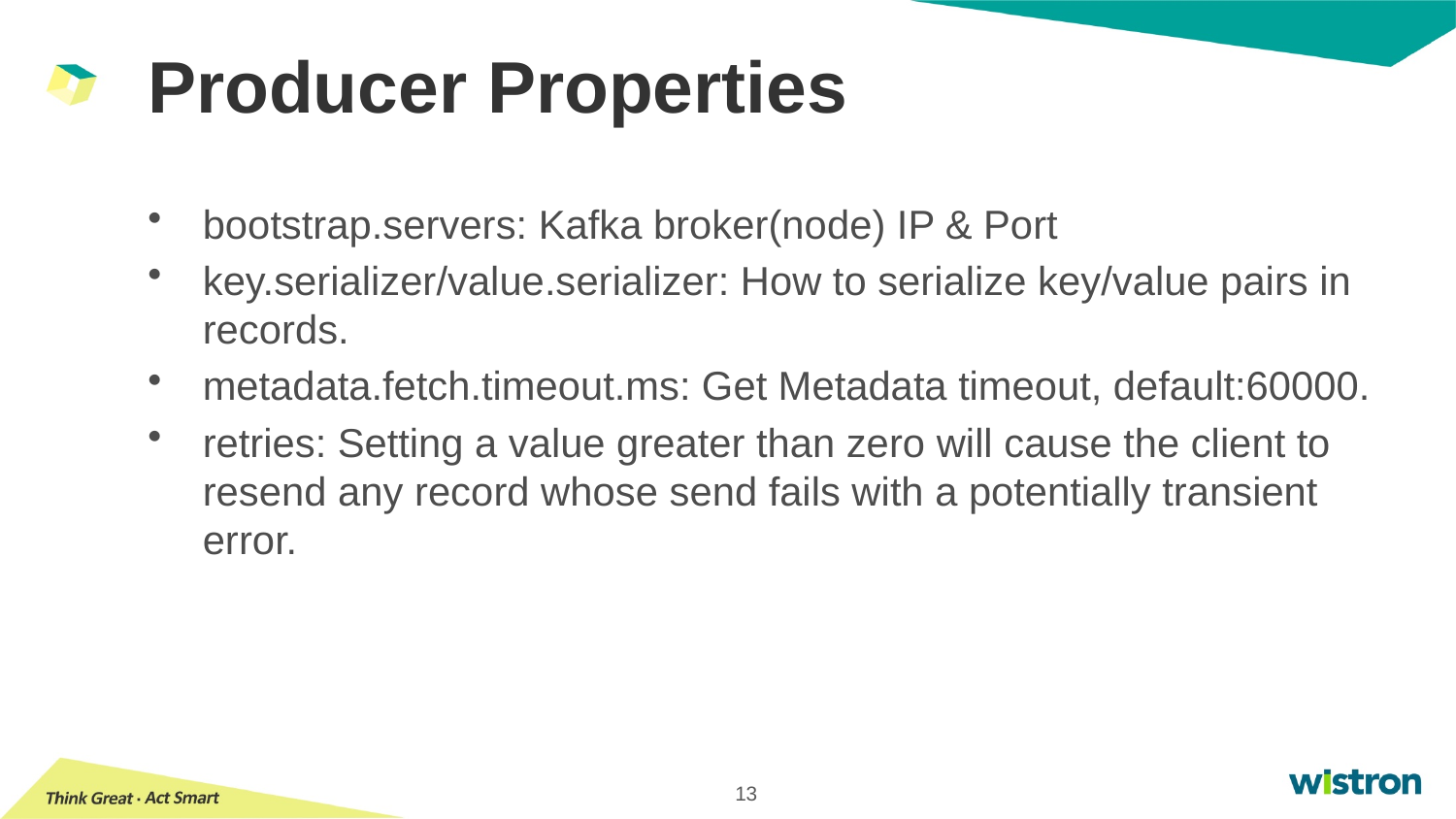

# Producer Properties
bootstrap.servers: Kafka broker(node) IP & Port
key.serializer/value.serializer: How to serialize key/value pairs in records.
metadata.fetch.timeout.ms: Get Metadata timeout, default:60000.
retries: Setting a value greater than zero will cause the client to resend any record whose send fails with a potentially transient error.
13